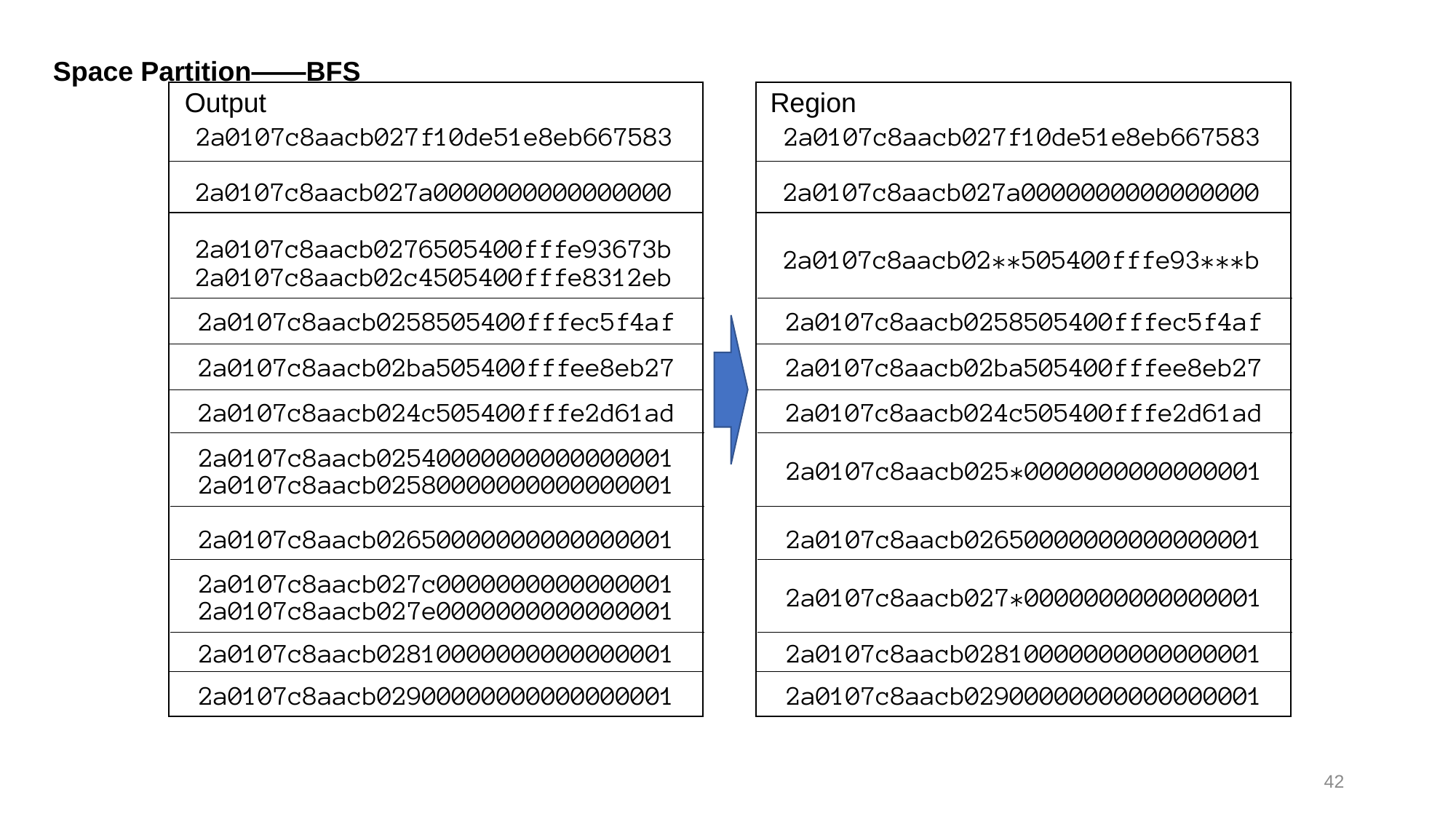

Space Partition——BFS
Output

Region

2a0107c8aacb027f10de51e8eb667583
2a0107c8aacb027f10de51e8eb667583
2a0107c8aacb027a0000000000000000
2a0107c8aacb027a0000000000000000
2a0107c8aacb0276505400fffe93673b
2a0107c8aacb02**505400fffe93***b
2a0107c8aacb02c4505400fffe8312eb
2a0107c8aacb0258505400fffec5f4af
2a0107c8aacb0258505400fffec5f4af

2a0107c8aacb02ba505400fffee8eb27
2a0107c8aacb02ba505400fffee8eb27
2a0107c8aacb024c505400fffe2d61ad
2a0107c8aacb024c505400fffe2d61ad
2a0107c8aacb02540000000000000001
2a0107c8aacb025*0000000000000001
2a0107c8aacb02580000000000000001
2a0107c8aacb02650000000000000001
2a0107c8aacb02650000000000000001
2a0107c8aacb027c0000000000000001
2a0107c8aacb027*0000000000000001
2a0107c8aacb027e0000000000000001
2a0107c8aacb02810000000000000001
2a0107c8aacb02810000000000000001
2a0107c8aacb02900000000000000001
2a0107c8aacb02900000000000000001
42